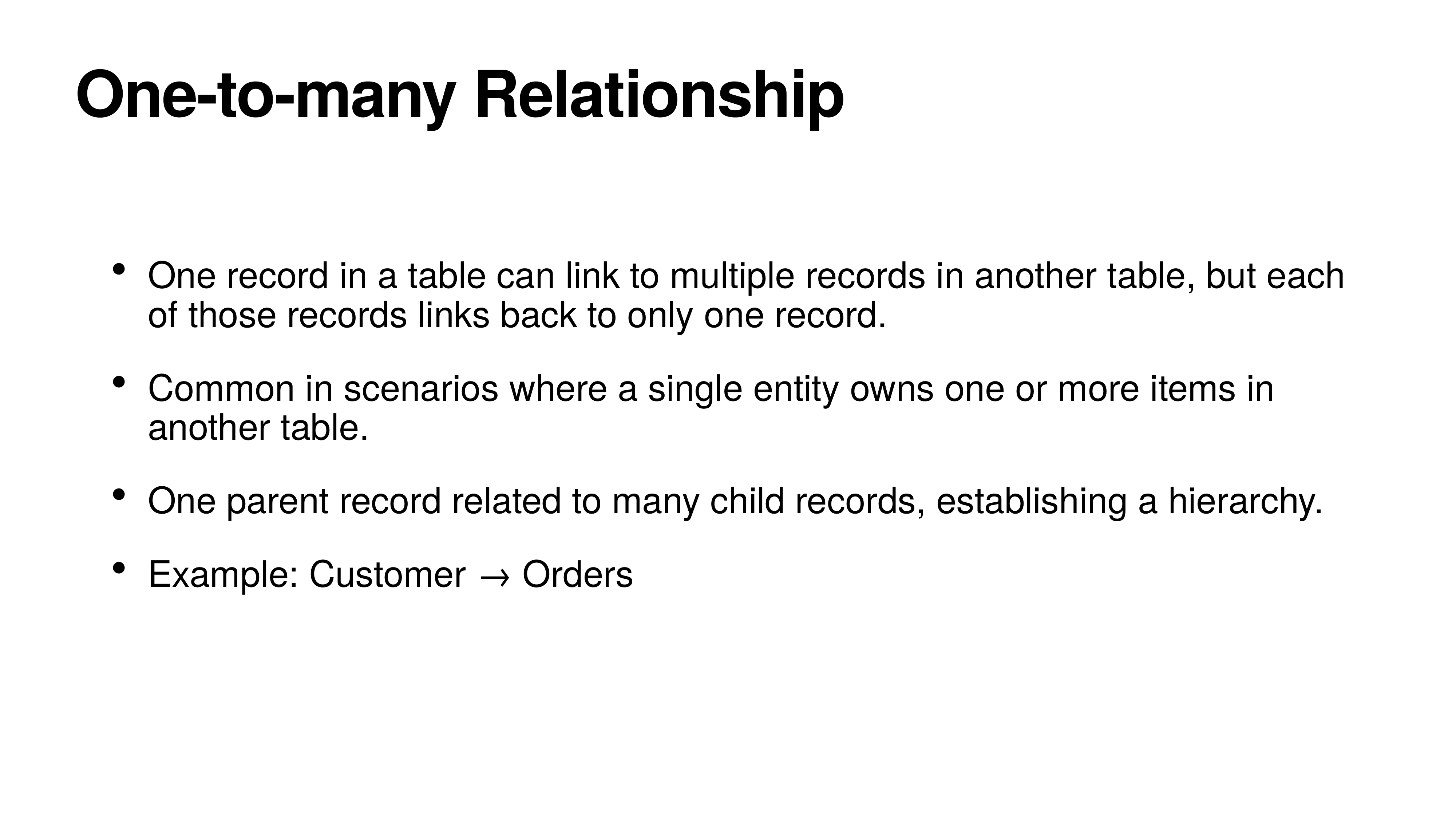

# One-to-many Relationship
One record in a table can link to multiple records in another table, but each of those records links back to only one record.
Common in scenarios where a single entity owns one or more items in another table.
One parent record related to many child records, establishing a hierarchy.
Example: Customer → Orders